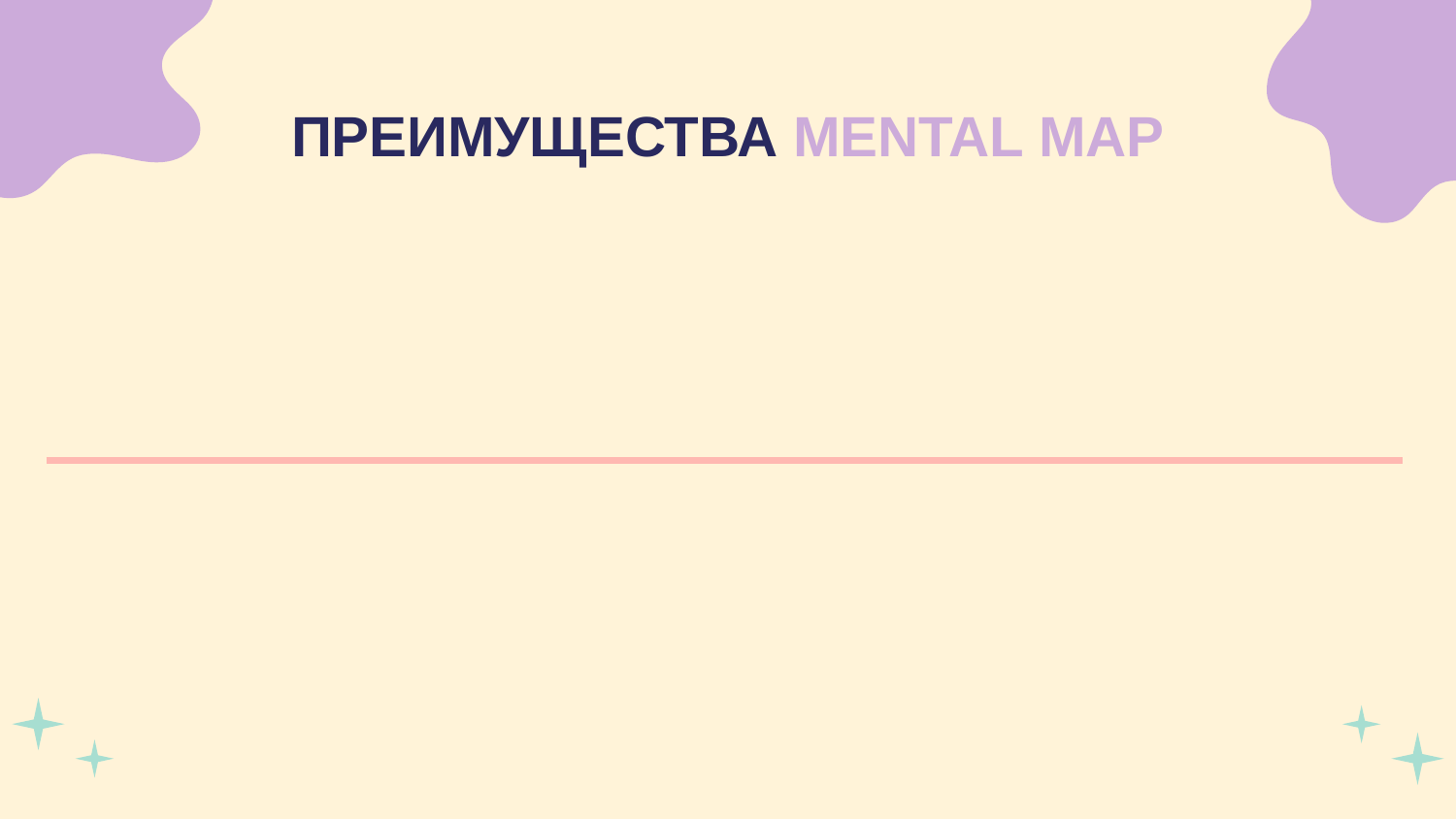

Преимущества Mental Map
03
01
02
# Полная офлайн-работа
Глубокая кастомизация
Интуитивно понятный интерфейс
04
05
06
Архитектура Electron
Локальное хранение
Бесплатно и без ограничений